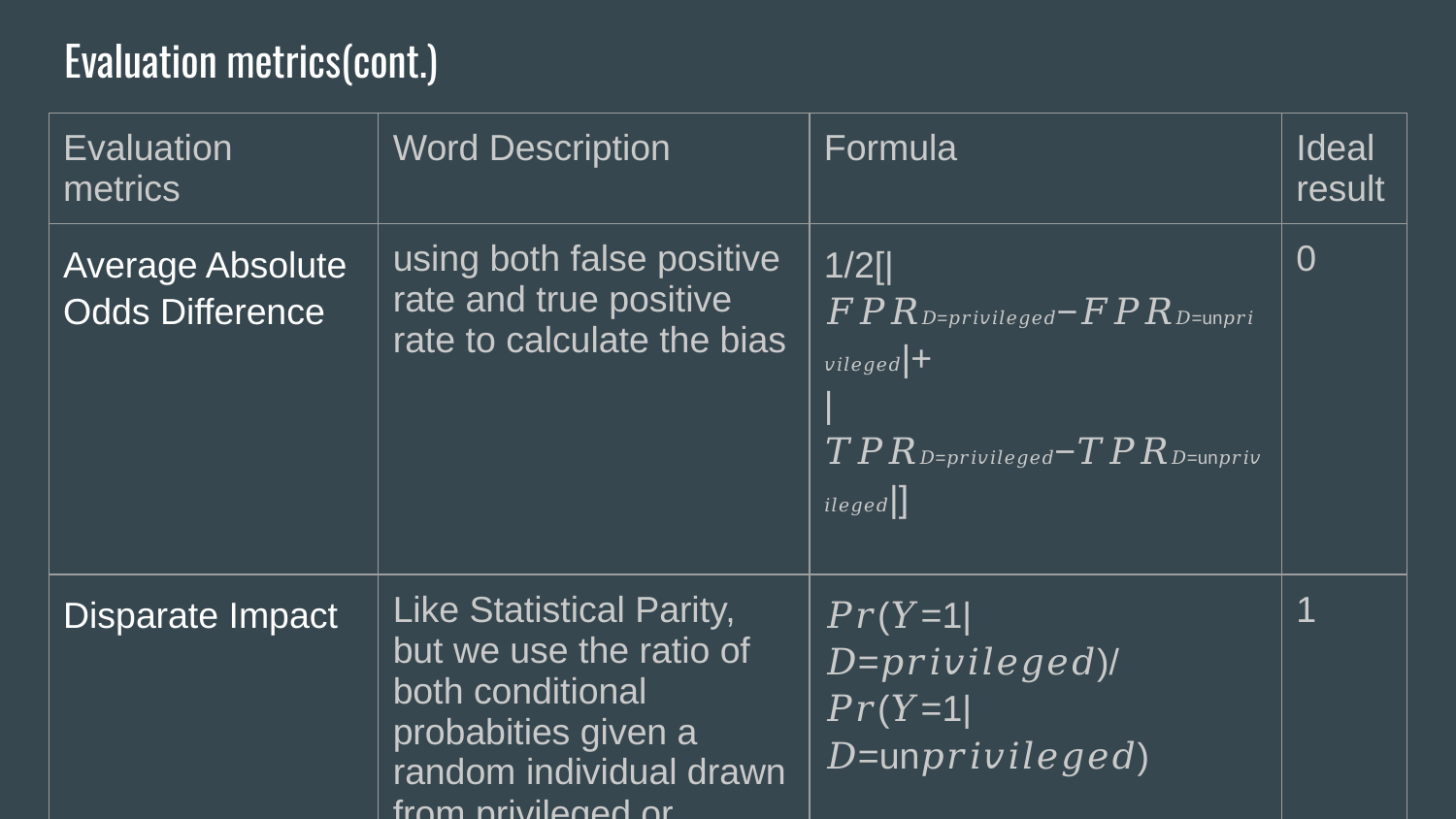

# Evaluation metrics(cont.)

| Evaluation metrics | Word Description | Formula | Ideal result |
| --- | --- | --- | --- |
| Average Absolute Odds Difference | using both false positive rate and true positive rate to calculate the bias | 1/2[|𝐹𝑃𝑅𝐷=𝑝𝑟𝑖𝑣𝑖𝑙𝑒𝑔𝑒𝑑−𝐹𝑃𝑅𝐷=un𝑝𝑟𝑖𝑣𝑖𝑙𝑒𝑔𝑒𝑑|+ |𝑇𝑃𝑅𝐷=𝑝𝑟𝑖𝑣𝑖𝑙𝑒𝑔𝑒𝑑−𝑇𝑃𝑅𝐷=un𝑝𝑟𝑖𝑣𝑖𝑙𝑒𝑔𝑒𝑑|] | 0 |
| Disparate Impact | Like Statistical Parity, but we use the ratio of both conditional probabities given a random individual drawn from privileged or unprivileged group with a label of 1 | 𝑃𝑟(𝑌=1|𝐷=𝑝𝑟𝑖𝑣𝑖𝑙𝑒𝑔𝑒𝑑)/𝑃𝑟(𝑌=1|𝐷=un𝑝𝑟𝑖𝑣𝑖𝑙𝑒𝑔𝑒𝑑) | 1 |